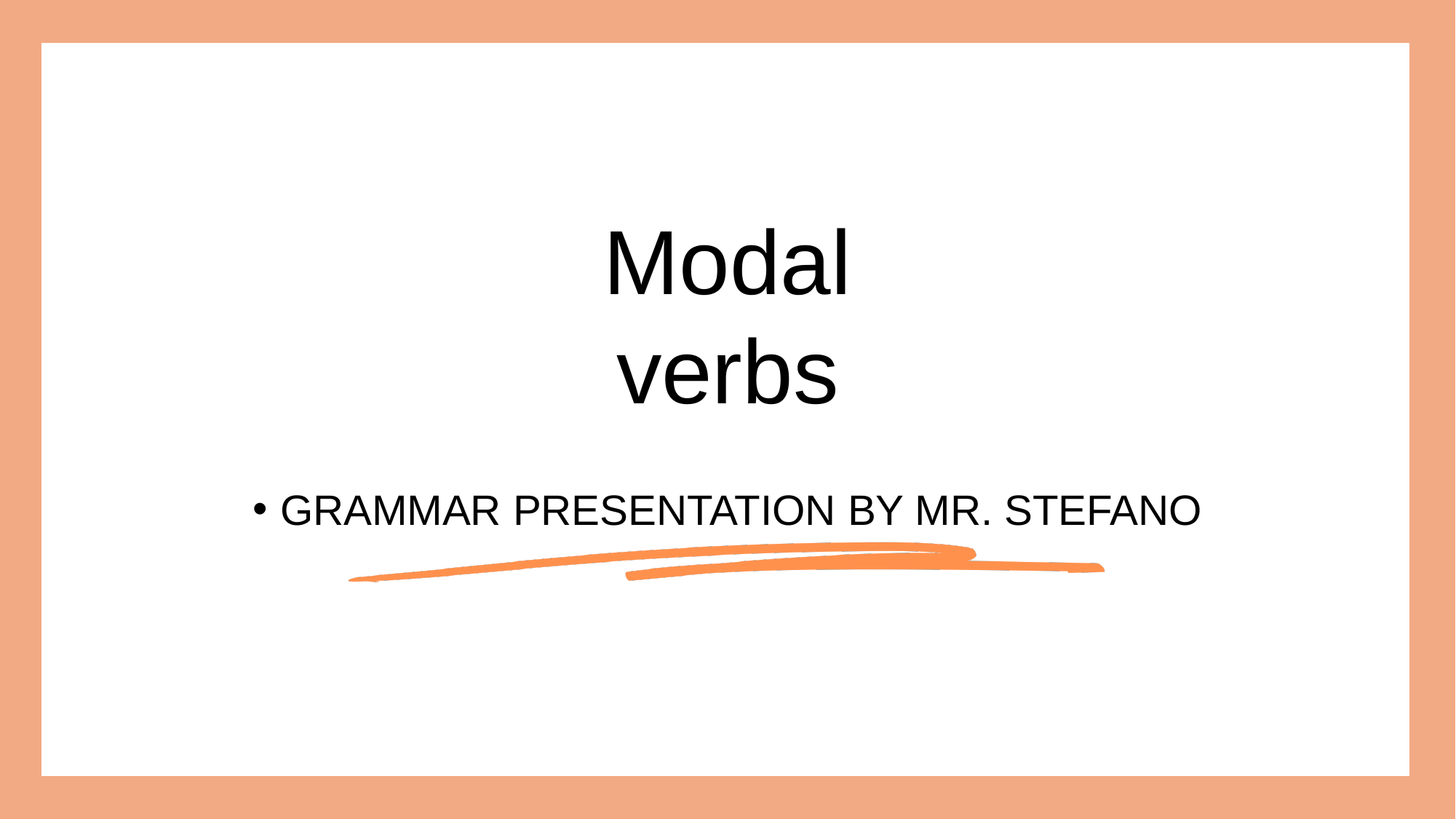

Modal
verbs
GRAMMAR PRESENTATION BY MR. STEFANO